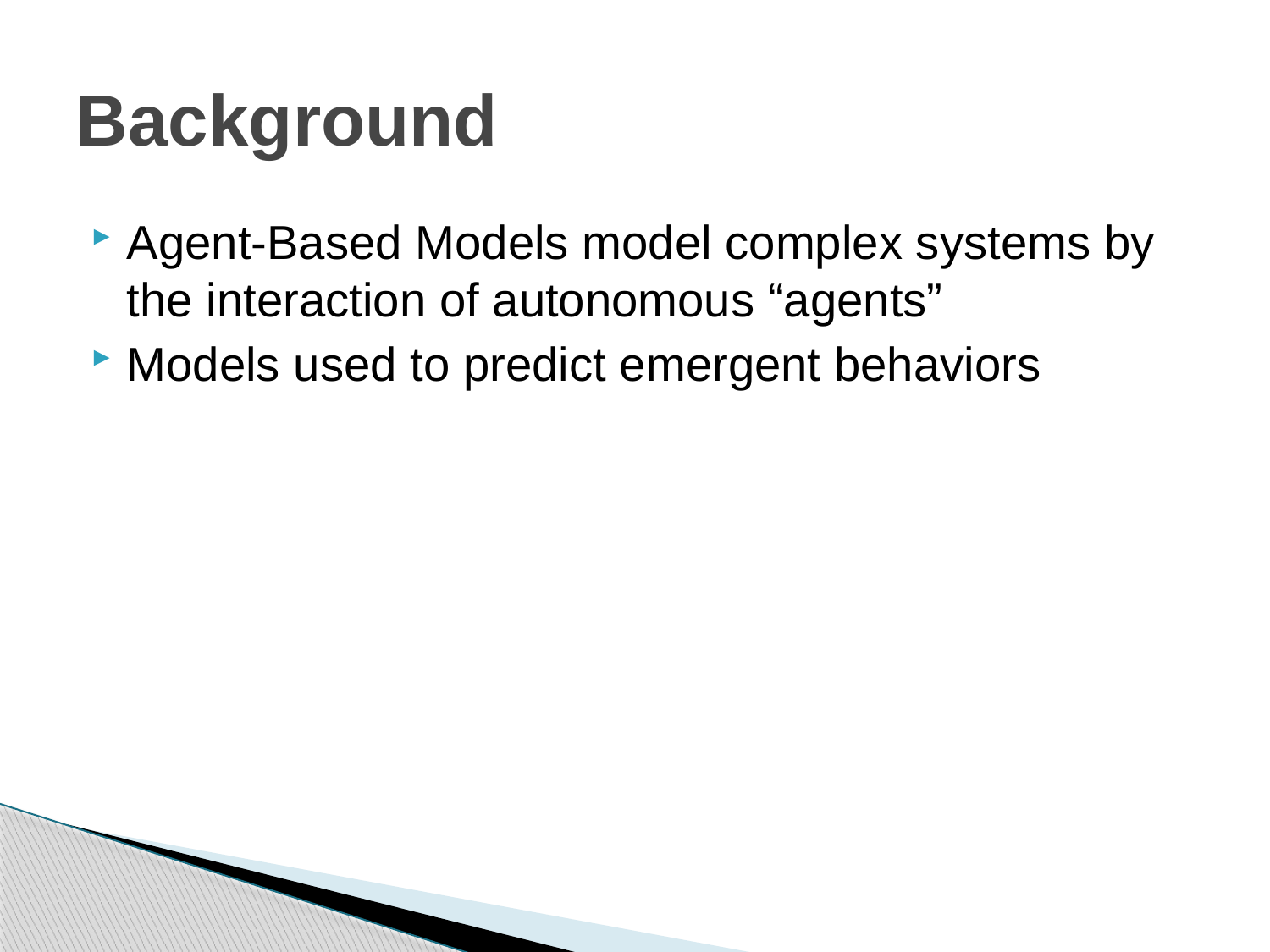

# Background
Agent-Based Models model complex systems by the interaction of autonomous “agents”
Models used to predict emergent behaviors